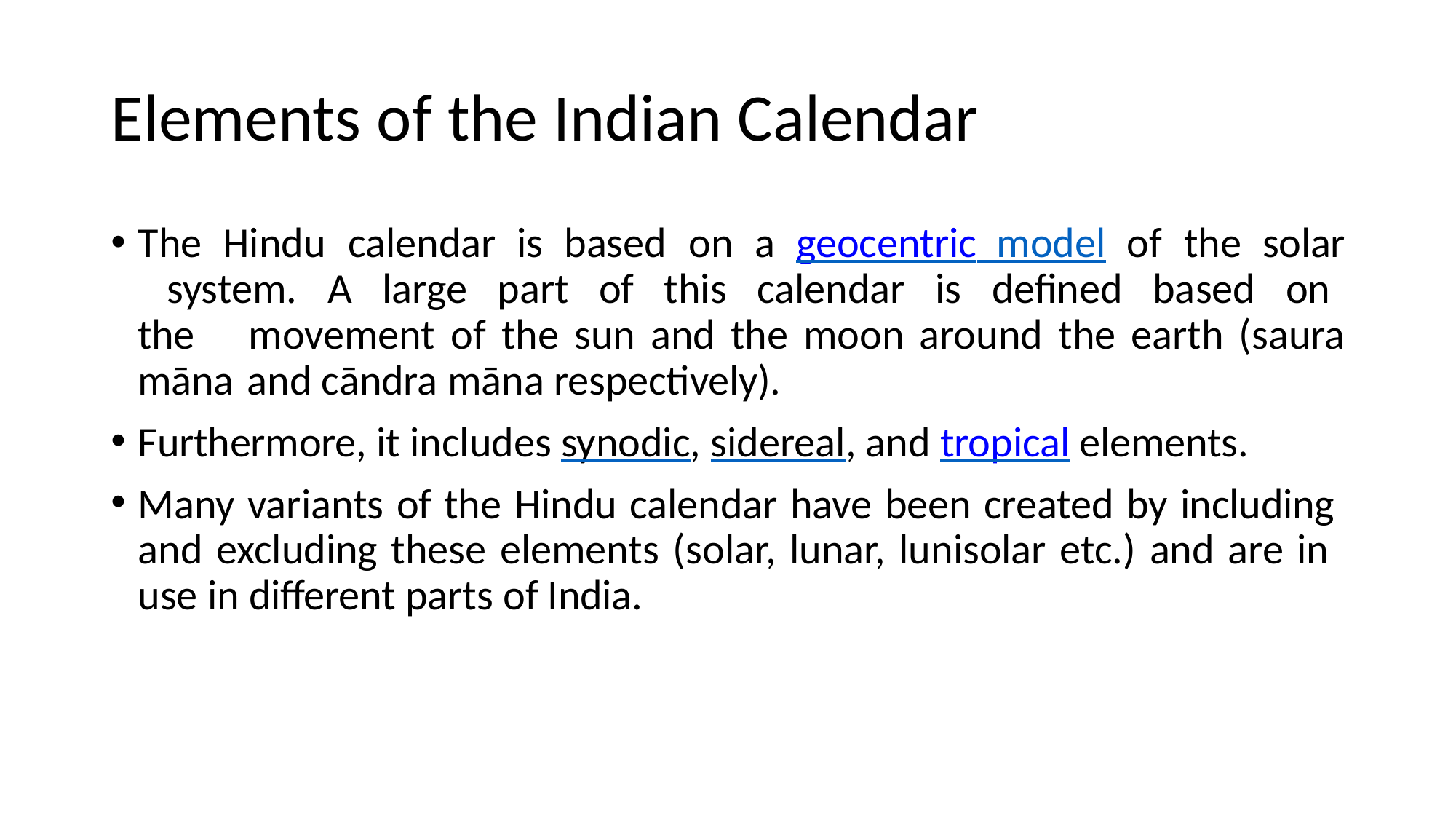

# Elements of the Indian Calendar
The Hindu  calendar is based  on a geocentric  model of  the solar 	system.  A  large  part  of  this  calendar  is  defined  based  on  the 	movement of the sun and the moon around the earth (saura māna 	and cāndra māna respectively).
Furthermore, it includes synodic, sidereal, and tropical elements.
Many variants of the Hindu calendar have been created by including 	and excluding these elements (solar, lunar, lunisolar etc.) and are in 	use in different parts of India.